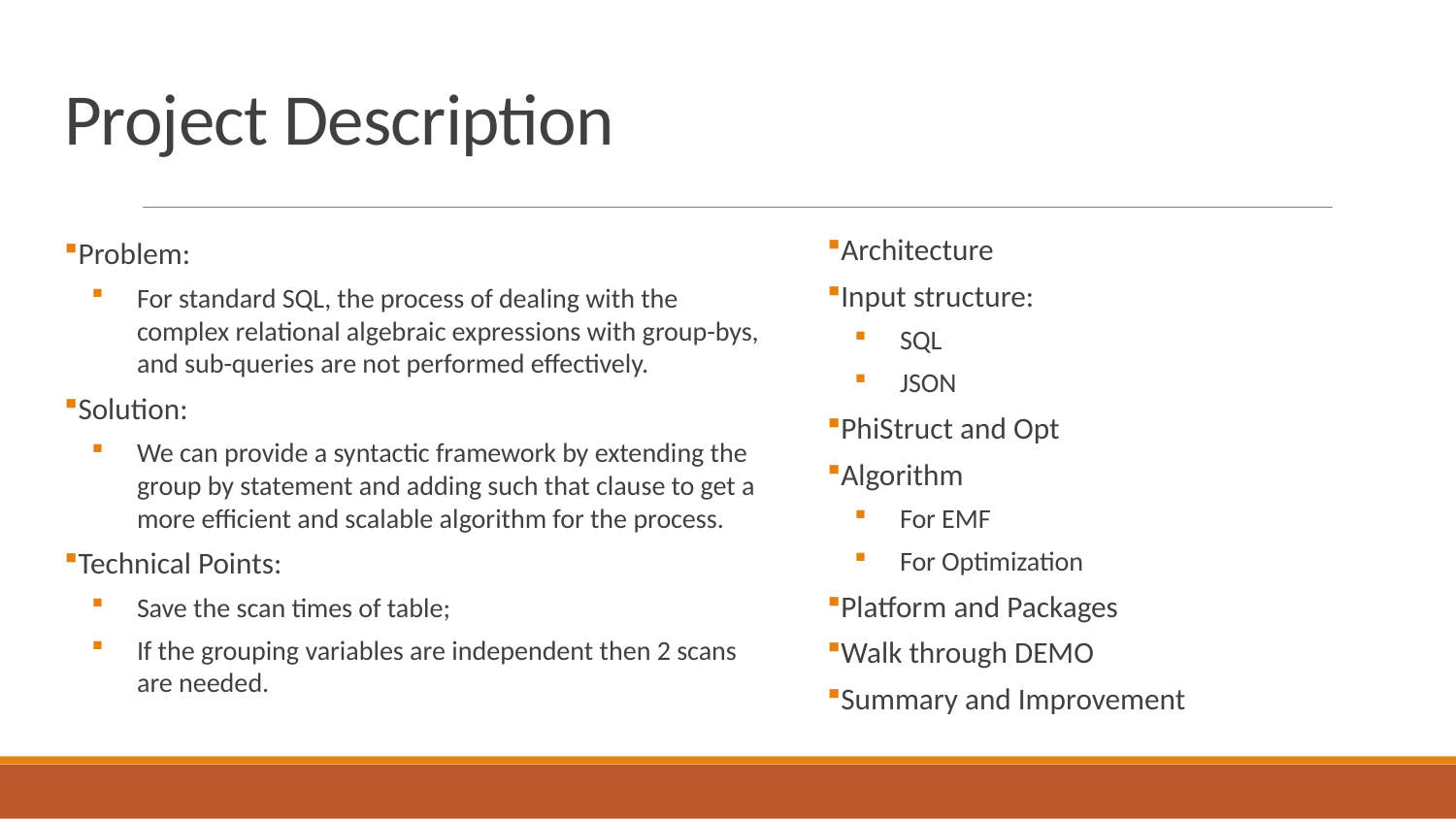

# Project Description

Architecture
Input structure:
SQL
JSON
PhiStruct and Opt
Algorithm
For EMF
For Optimization
Platform and Packages
Walk through DEMO
Summary and Improvement

Problem:
For standard SQL, the process of dealing with the complex relational algebraic expressions with group-bys, and sub-queries are not performed effectively.
Solution:
We can provide a syntactic framework by extending the group by statement and adding such that clause to get a more efficient and scalable algorithm for the process.
Technical Points:
Save the scan times of table;
If the grouping variables are independent then 2 scans are needed.